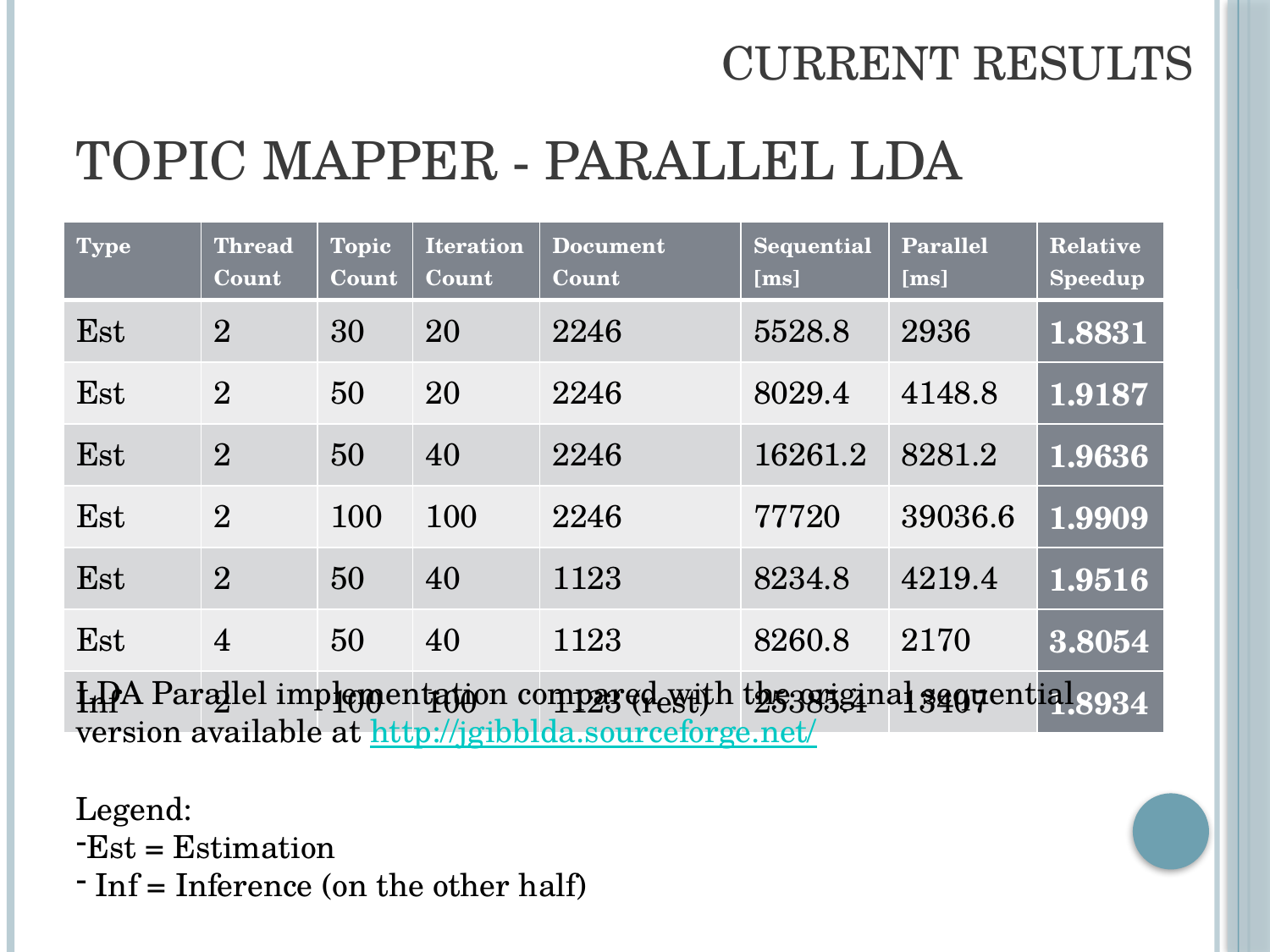

Current Results
# Topic Mapper - Parallel LDA
| Type | Thread Count | Topic Count | Iteration Count | Document Count | Sequential [ms] | Parallel [ms] | Relative Speedup |
| --- | --- | --- | --- | --- | --- | --- | --- |
| Est | 2 | 30 | 20 | 2246 | 5528.8 | 2936 | 1.8831 |
| Est | 2 | 50 | 20 | 2246 | 8029.4 | 4148.8 | 1.9187 |
| Est | 2 | 50 | 40 | 2246 | 16261.2 | 8281.2 | 1.9636 |
| Est | 2 | 100 | 100 | 2246 | 77720 | 39036.6 | 1.9909 |
| Est | 2 | 50 | 40 | 1123 | 8234.8 | 4219.4 | 1.9516 |
| Est | 4 | 50 | 40 | 1123 | 8260.8 | 2170 | 3.8054 |
| Inf | 2 | 100 | 100 | 1123 (rest) | 25385.4 | 13407 | 1.8934 |
LDA Parallel implementation compared with the original sequential version available at http://jgibblda.sourceforge.net/

Legend:
Est = Estimation
 Inf = Inference (on the other half)